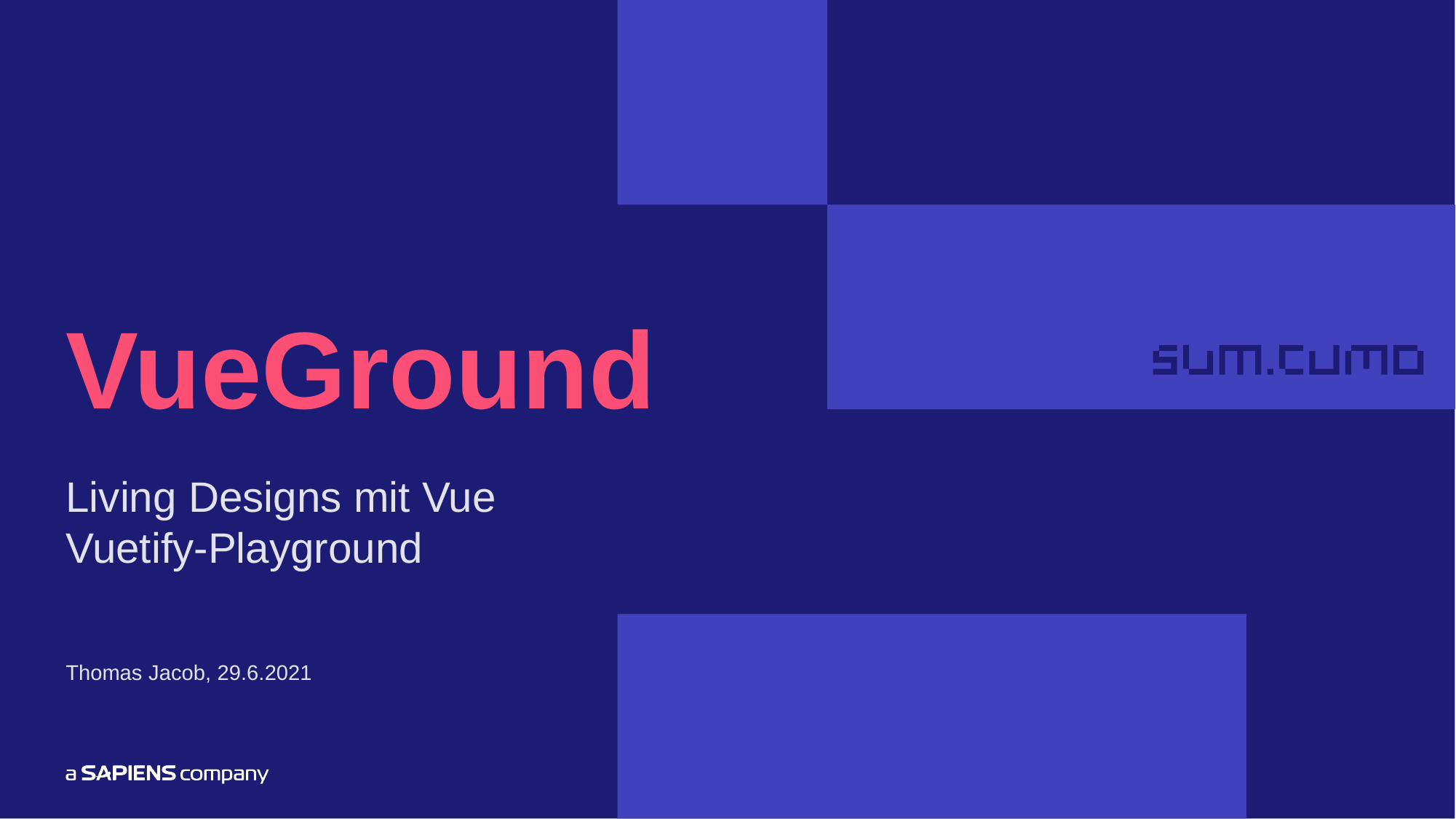

VueGround
Living Designs mit Vue
Vuetify-Playground

Thomas Jacob, 29.6.2021